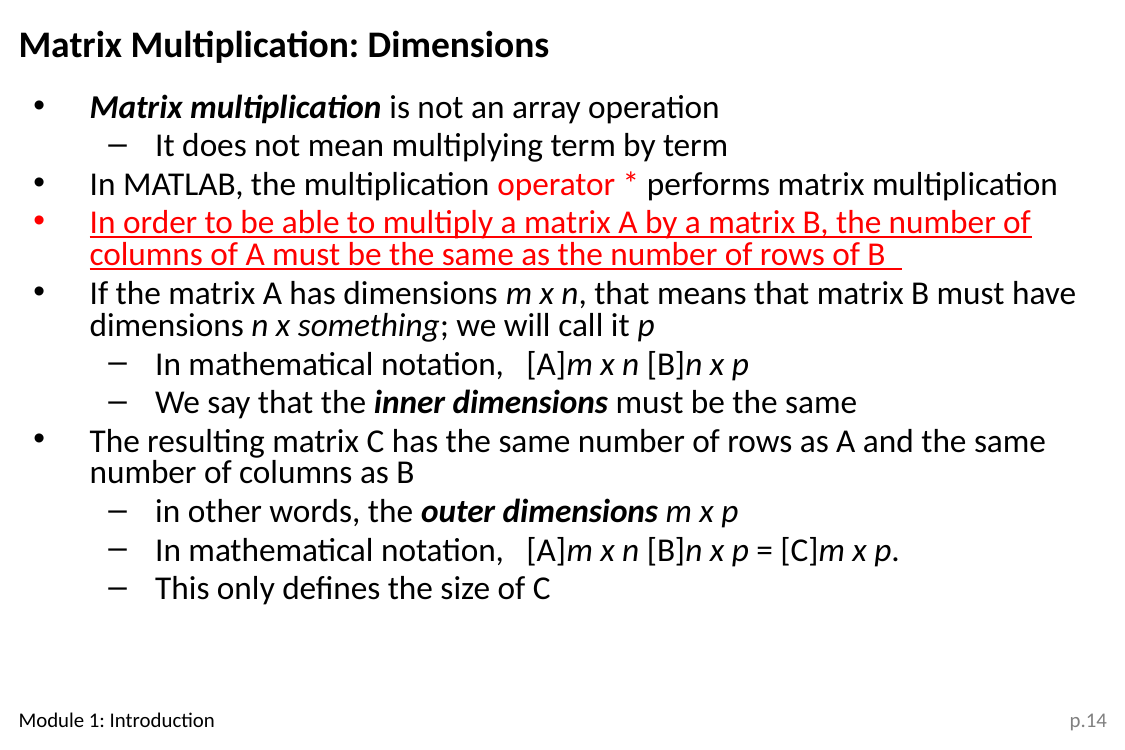

Matrix Multiplication: Dimensions
Matrix multiplication is not an array operation
It does not mean multiplying term by term
In MATLAB, the multiplication operator * performs matrix multiplication
In order to be able to multiply a matrix A by a matrix B, the number of columns of A must be the same as the number of rows of B
If the matrix A has dimensions m x n, that means that matrix B must have dimensions n x something; we will call it p
In mathematical notation,   [A]m x n [B]n x p
We say that the inner dimensions must be the same
The resulting matrix C has the same number of rows as A and the same number of columns as B
in other words, the outer dimensions m x p
In mathematical notation,   [A]m x n [B]n x p = [C]m x p.
This only defines the size of C
Module 1: Introduction
p.14